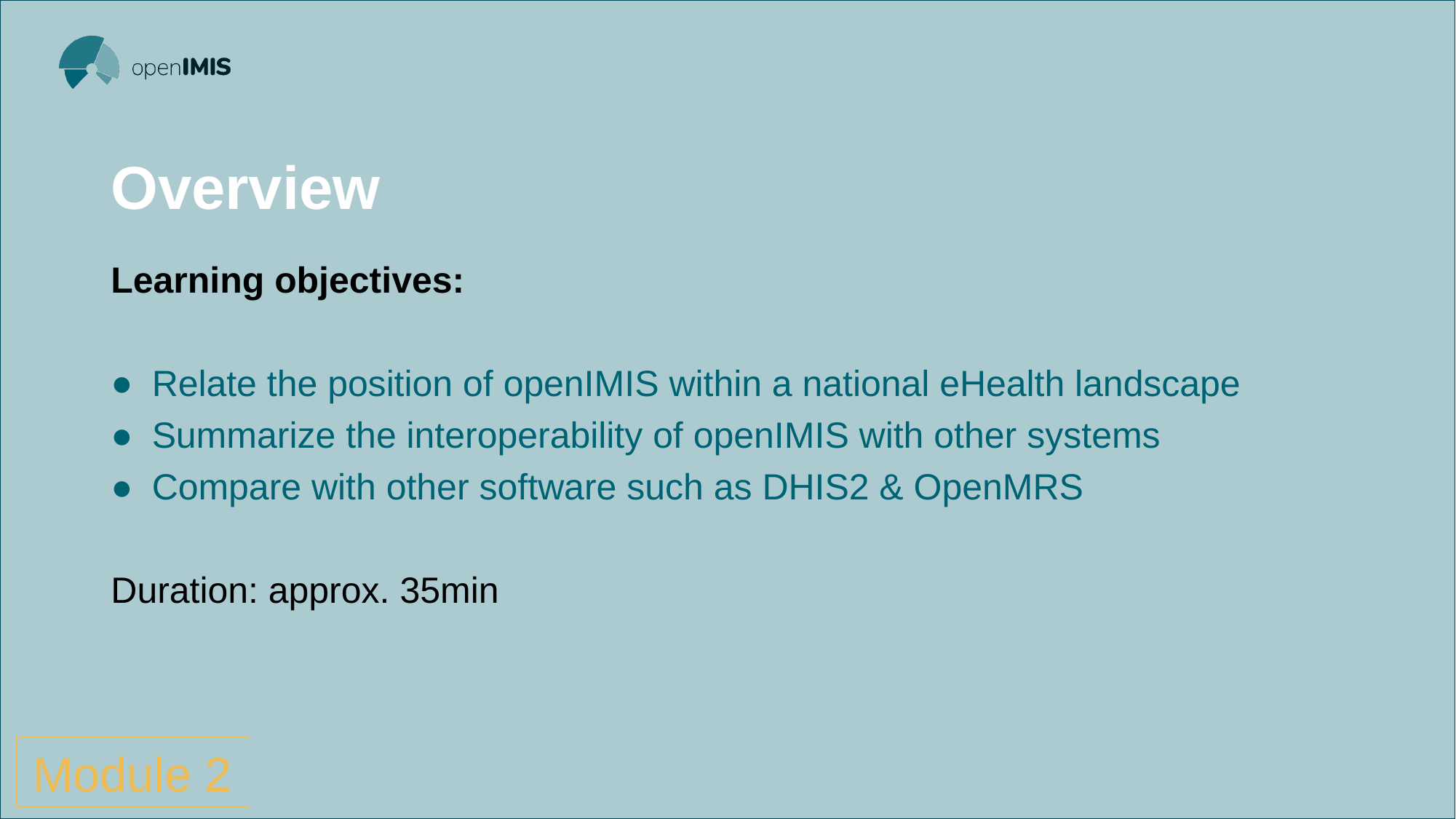

# Overview
Learning objectives:

Relate the position of openIMIS within a national eHealth landscape
Summarize the interoperability of openIMIS with other systems
Compare with other software such as DHIS2 & OpenMRS

Duration: approx. 35min

Module 2